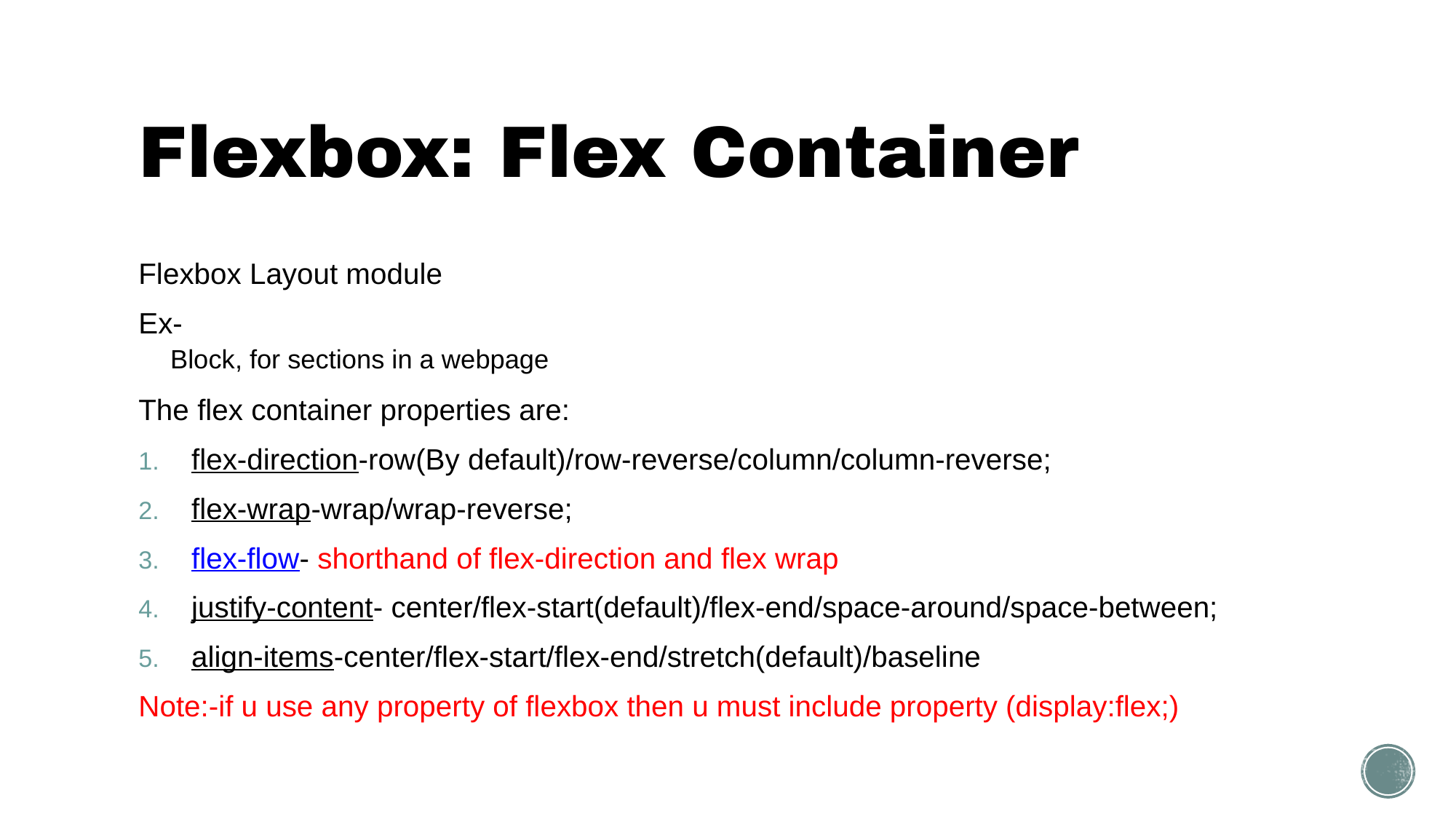

# Flexbox: Flex Container
Flexbox Layout module
Ex-
	Block, for sections in a webpage
The flex container properties are:
flex-direction-row(By default)/row-reverse/column/column-reverse;
flex-wrap-wrap/wrap-reverse;
flex-flow- shorthand of flex-direction and flex wrap
justify-content- center/flex-start(default)/flex-end/space-around/space-between;
align-items-center/flex-start/flex-end/stretch(default)/baseline
Note:-if u use any property of flexbox then u must include property (display:flex;)